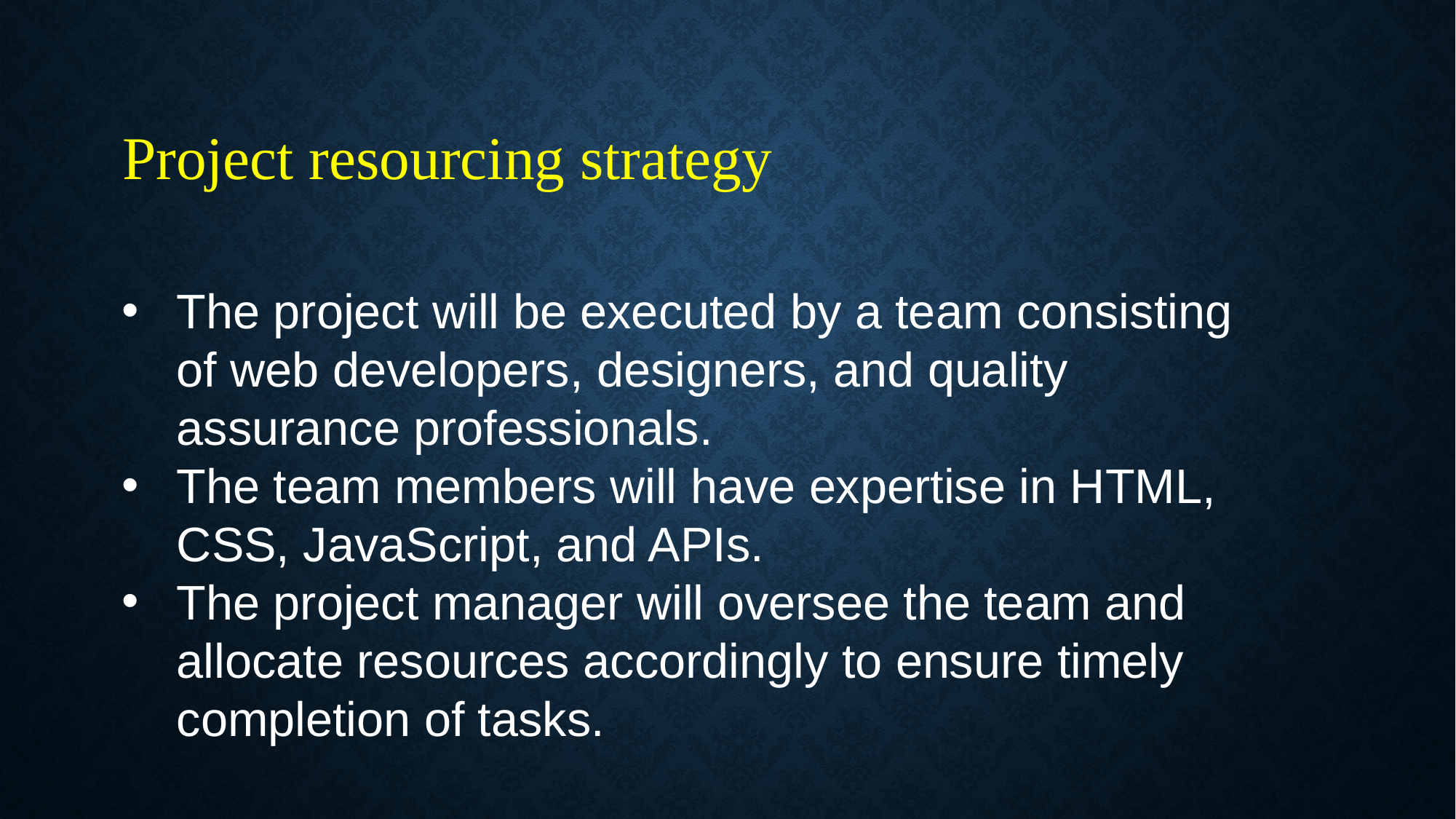

Project resourcing strategy
The project will be executed by a team consisting of web developers, designers, and quality assurance professionals.
The team members will have expertise in HTML, CSS, JavaScript, and APIs.
The project manager will oversee the team and allocate resources accordingly to ensure timely completion of tasks.